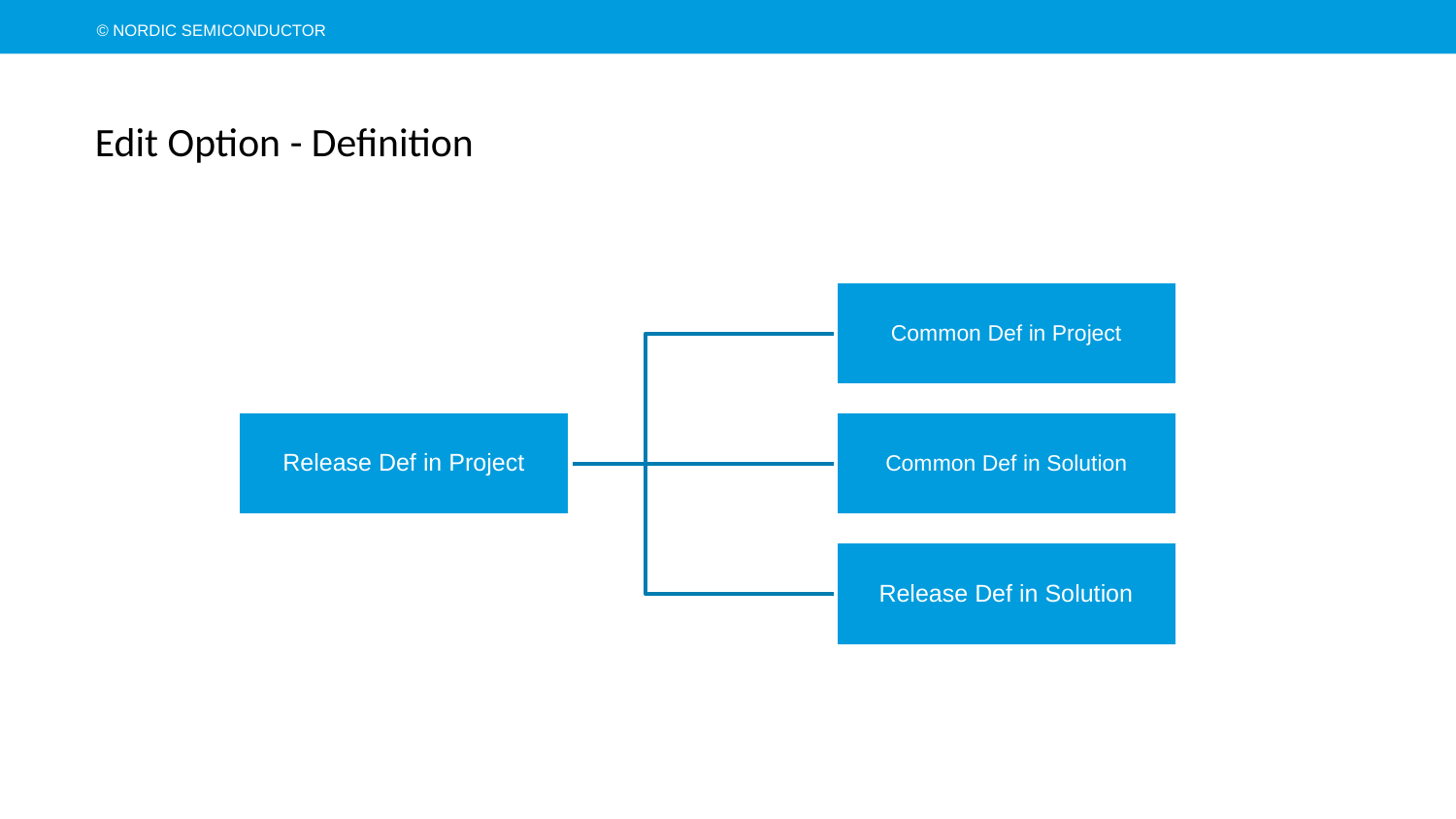

# Edit Option - Definition

Release Def in Project
Common Def in Project
Common Def in Solution
Release Def in Solution